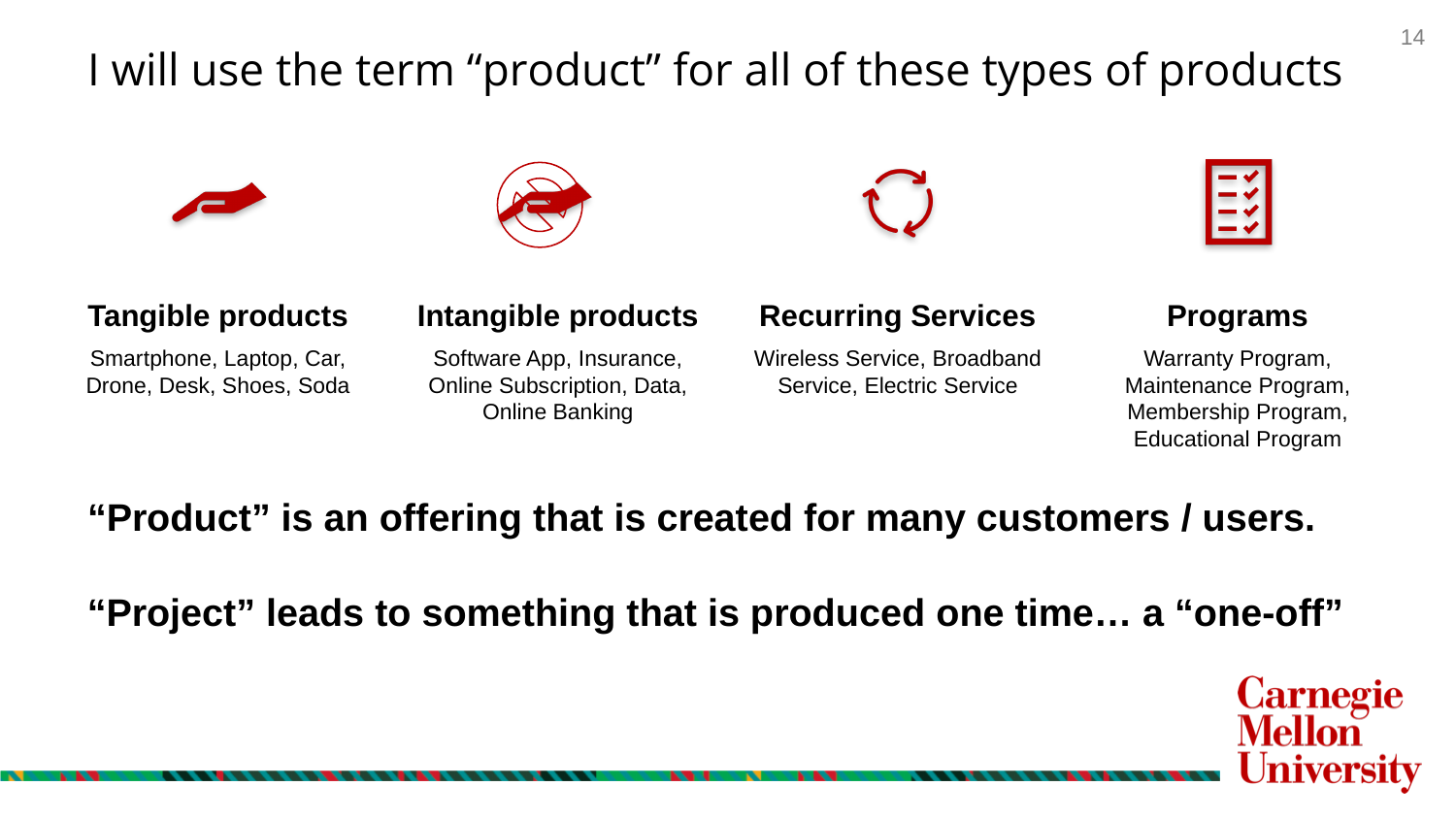

# I will use the term “product” for all of these types of products
Tangible products
Smartphone, Laptop, Car, Drone, Desk, Shoes, Soda
Intangible products
Software App, Insurance, Online Subscription, Data, Online Banking
Recurring Services
Wireless Service, Broadband Service, Electric Service
Programs
Warranty Program, Maintenance Program, Membership Program, Educational Program

“Product” is an offering that is created for many customers / users.
“Project” leads to something that is produced one time… a “one-off”